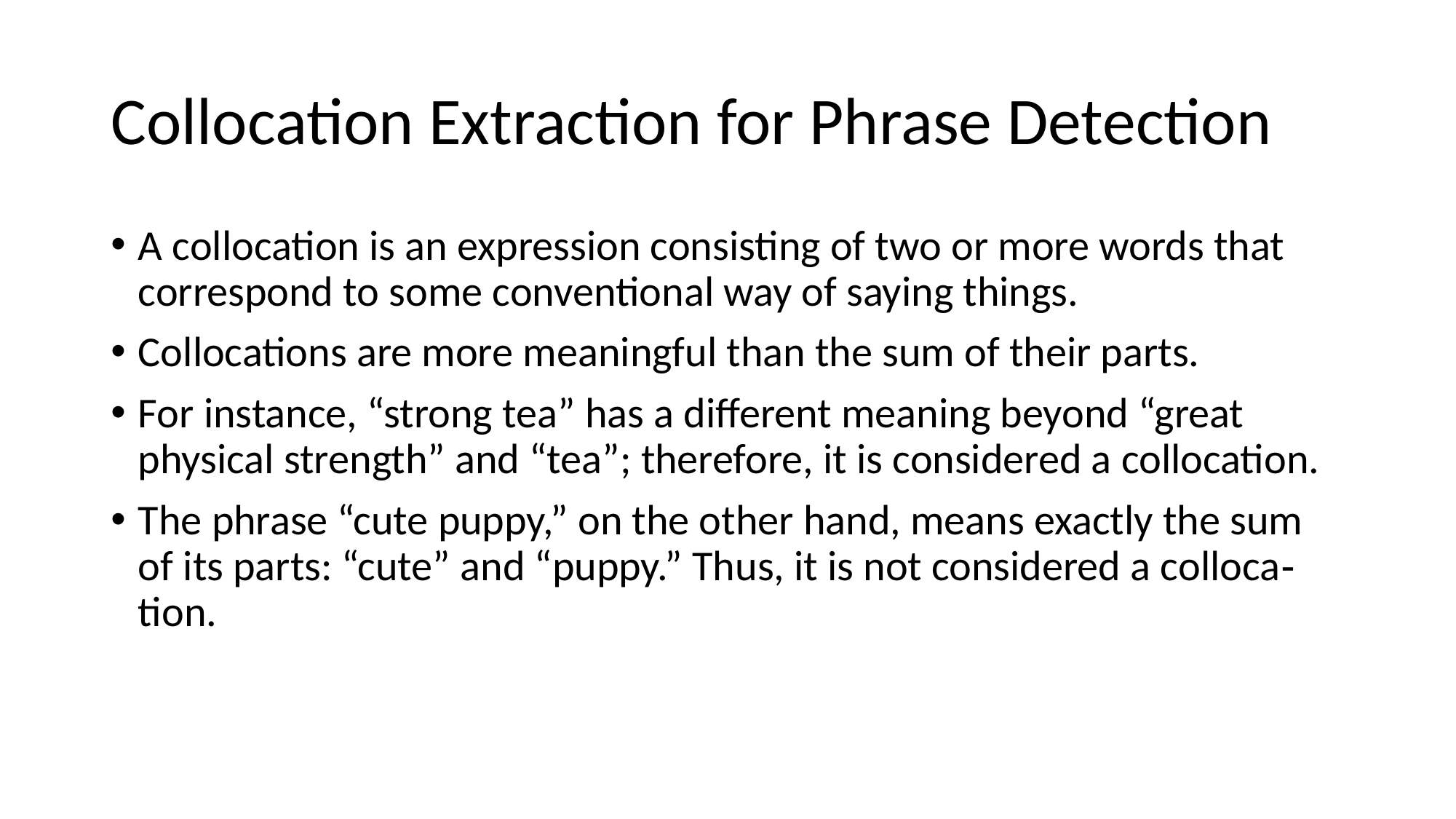

# Collocation Extraction for Phrase Detection
A collocation is an expression consisting of two or more words that correspond to some conventional way of saying things.
Collocations are more meaningful than the sum of their parts.
For instance, “strong tea” has a different meaning beyond “great physical strength” and “tea”; therefore, it is considered a collocation.
The phrase “cute puppy,” on the other hand, means exactly the sum of its parts: “cute” and “puppy.” Thus, it is not considered a colloca‐ tion.